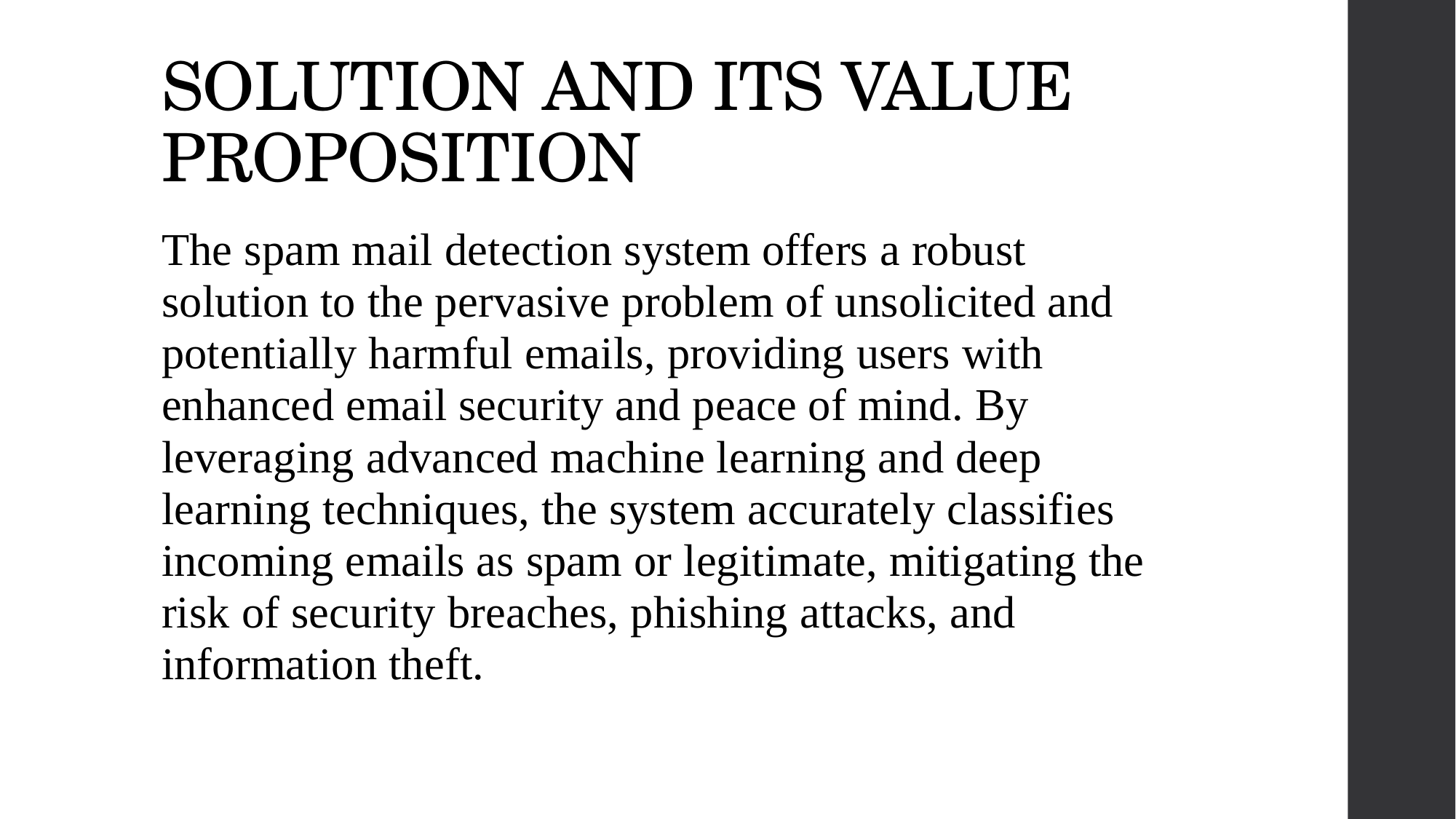

# SOLUTION AND ITS VALUE PROPOSITION
The spam mail detection system offers a robust solution to the pervasive problem of unsolicited and potentially harmful emails, providing users with enhanced email security and peace of mind. By leveraging advanced machine learning and deep learning techniques, the system accurately classifies incoming emails as spam or legitimate, mitigating the risk of security breaches, phishing attacks, and information theft.